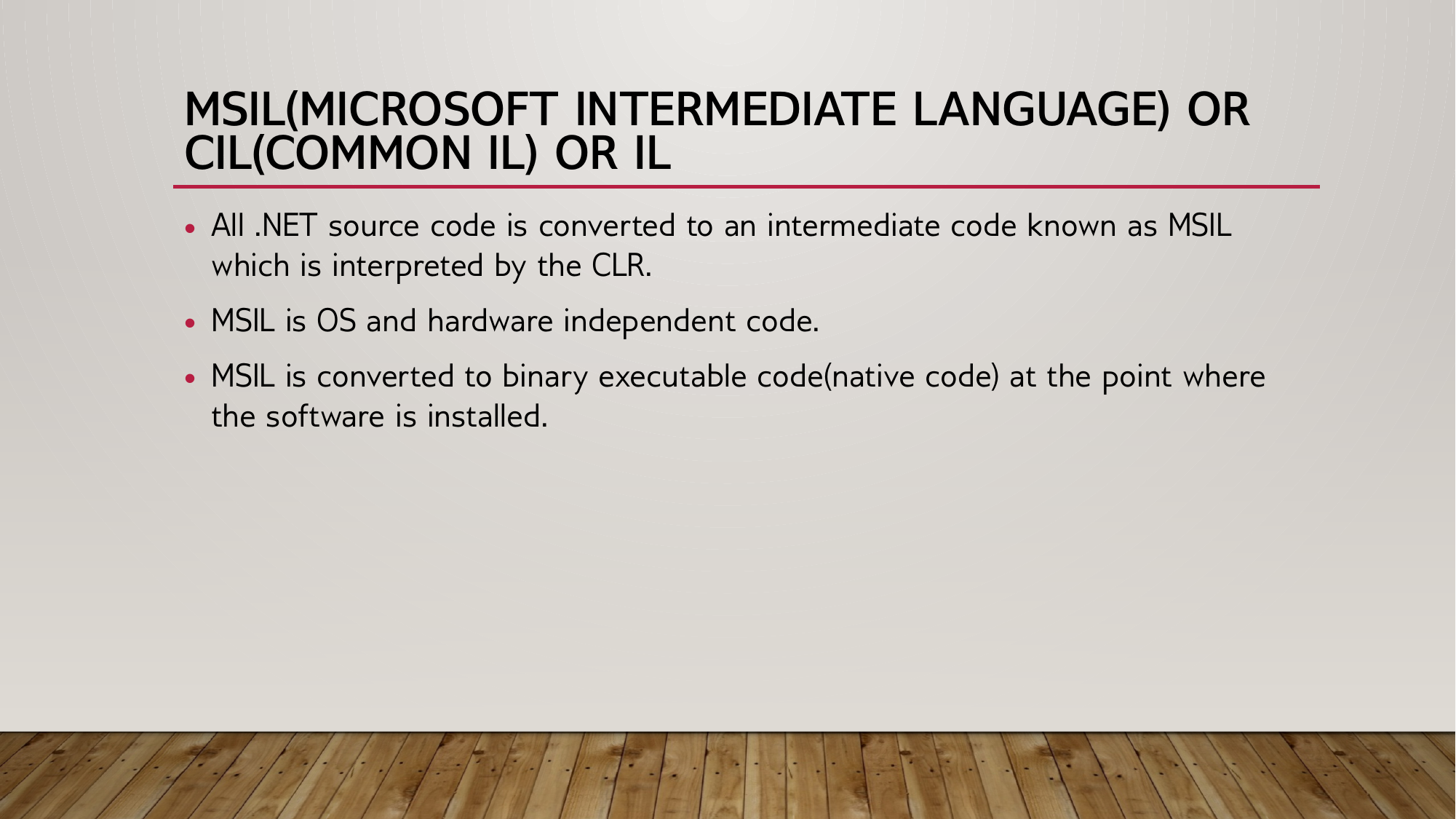

# MSIL(Microsoft Intermediate Language) or CIL(Common IL) or IL
All .NET source code is converted to an intermediate code known as MSIL which is interpreted by the CLR.
MSIL is OS and hardware independent code.
MSIL is converted to binary executable code(native code) at the point where the software is installed.